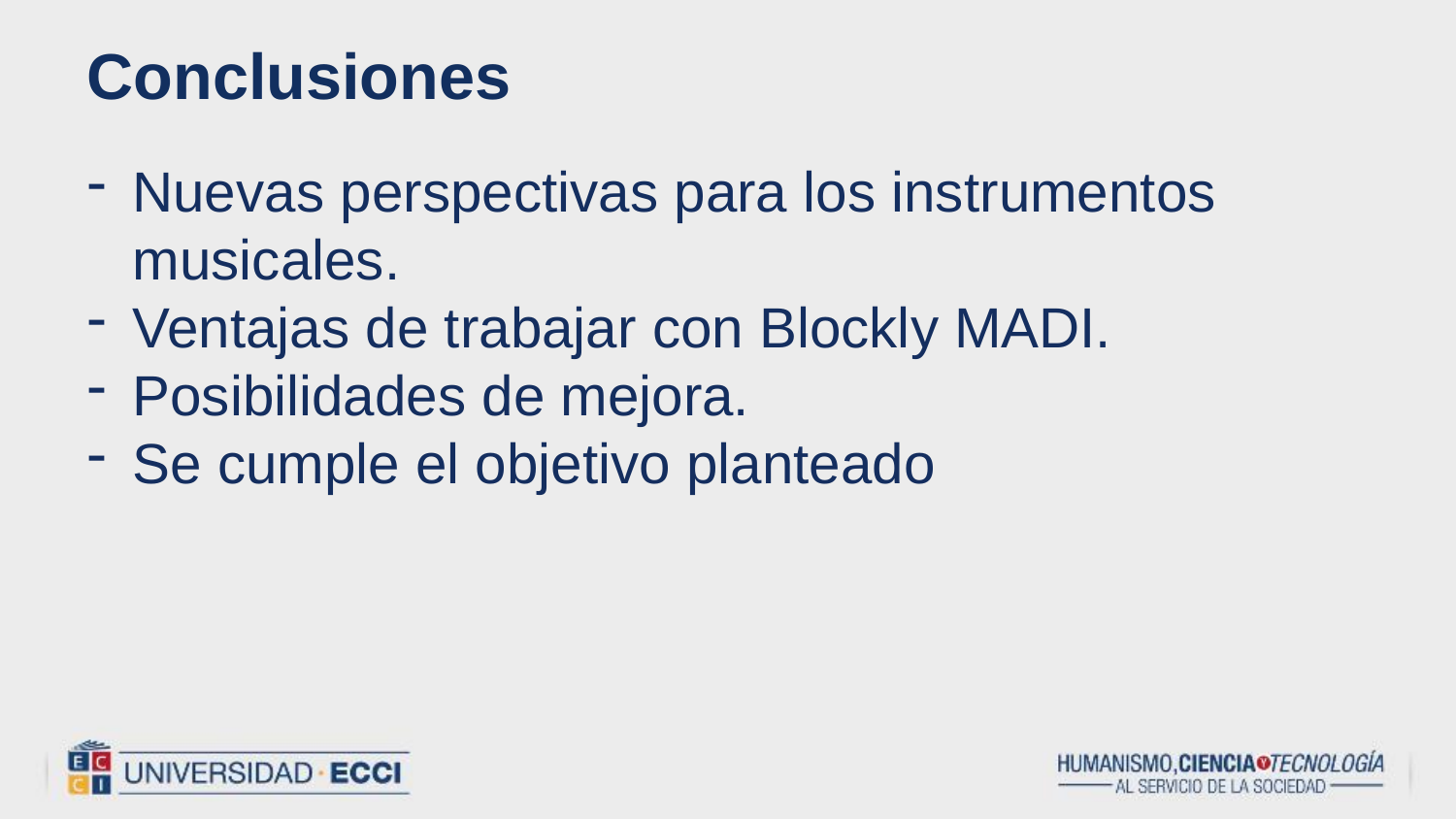

Conclusiones
Nuevas perspectivas para los instrumentos musicales.
Ventajas de trabajar con Blockly MADI.
Posibilidades de mejora.
Se cumple el objetivo planteado